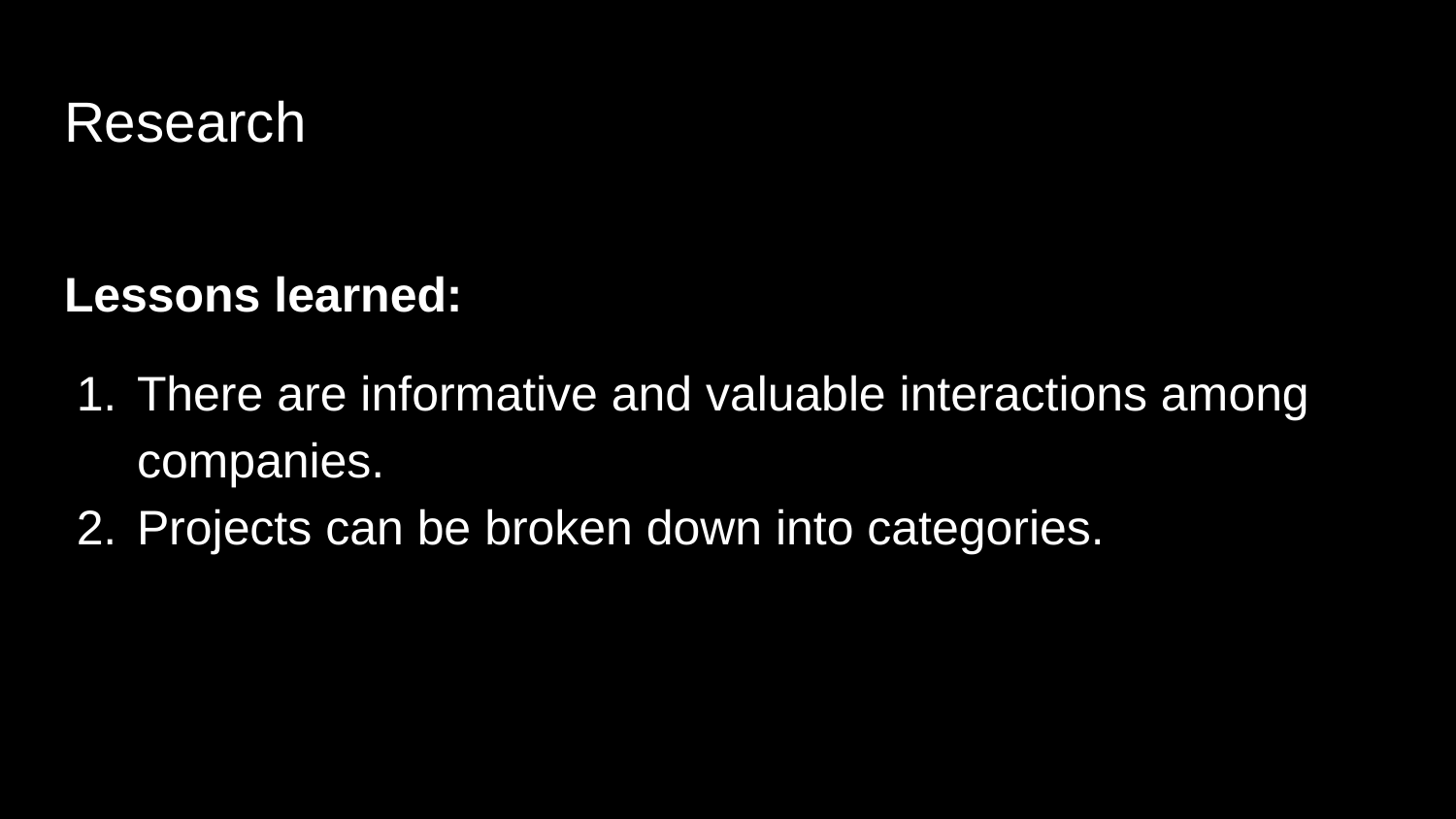

# Research

Lessons learned:
There are informative and valuable interactions among companies.
Projects can be broken down into categories.